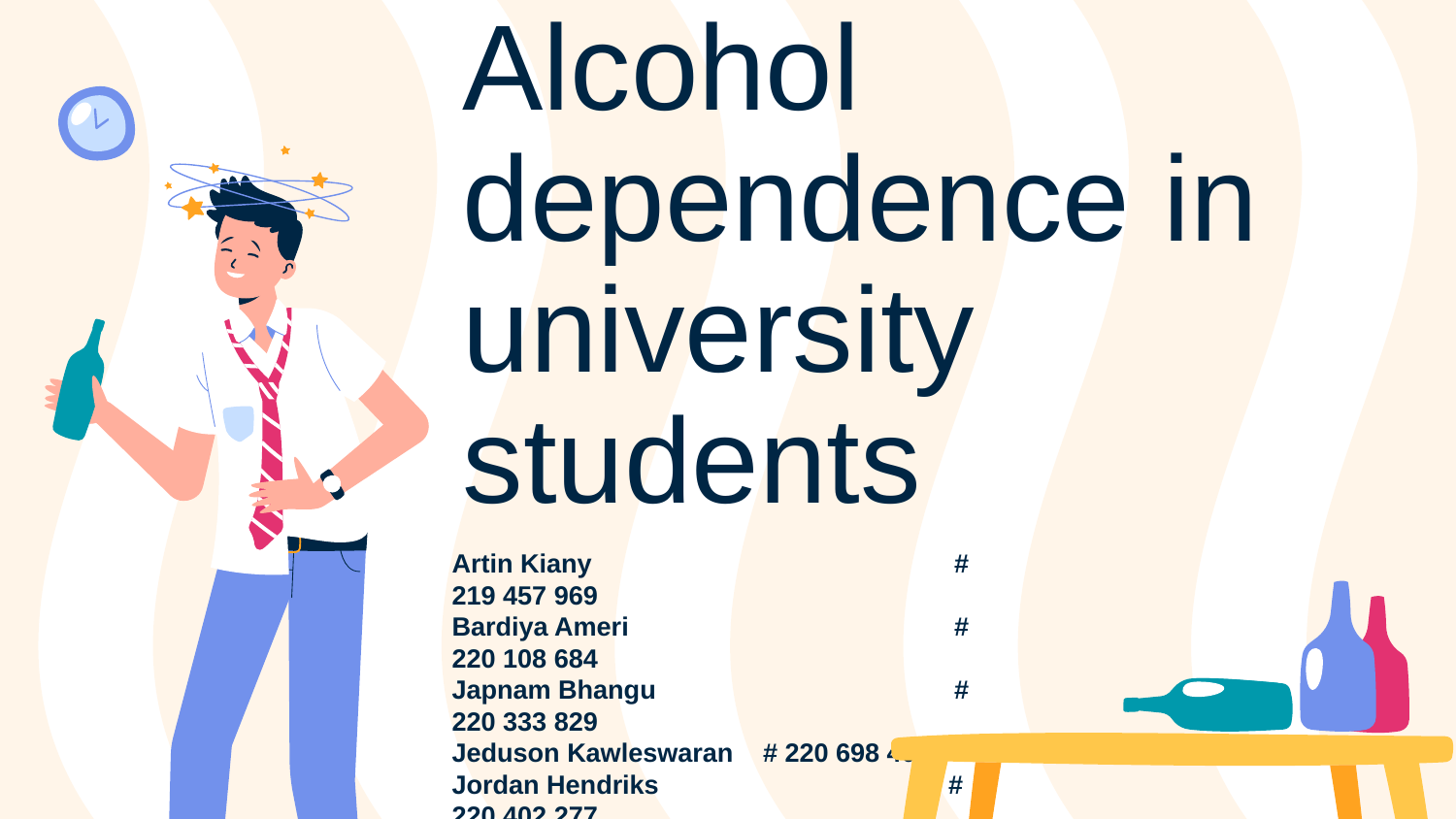

# Alcohol dependence in university students

Artin Kiany 		         # 219 457 969
Bardiya Ameri		         # 220 108 684
Japnam Bhangu		         # 220 333 829
Jeduson Kawleswaran                                                # 220 698 403
Jordan Hendriks		           # 220 402 277
Nithin Balamurugan	          # 220 568 952